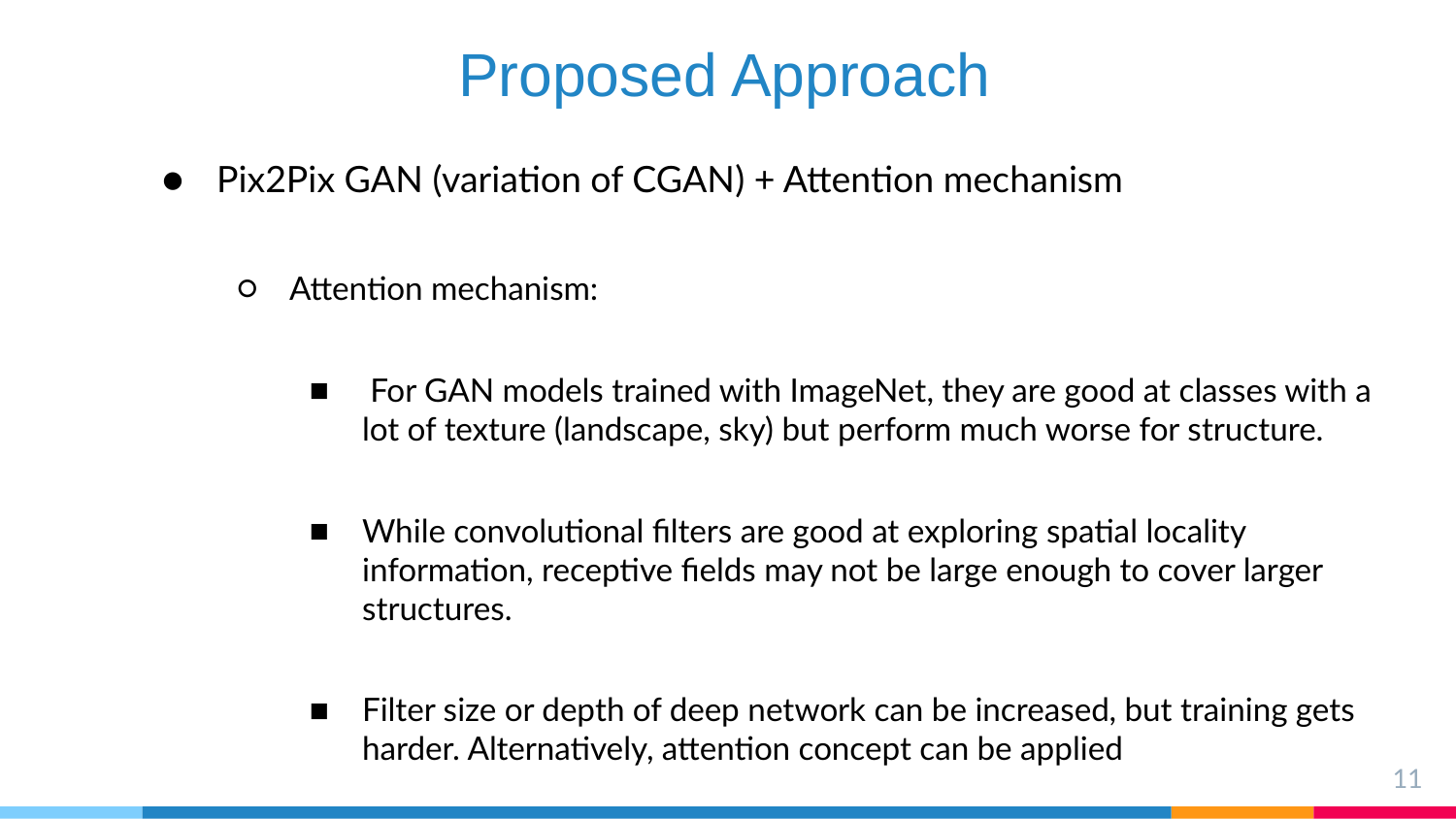

# Proposed Approach
Pix2Pix GAN (variation of CGAN) + Attention mechanism

Attention mechanism:

 For GAN models trained with ImageNet, they are good at classes with a lot of texture (landscape, sky) but perform much worse for structure.

While convolutional filters are good at exploring spatial locality information, receptive fields may not be large enough to cover larger structures.

Filter size or depth of deep network can be increased, but training gets harder. Alternatively, attention concept can be applied
11